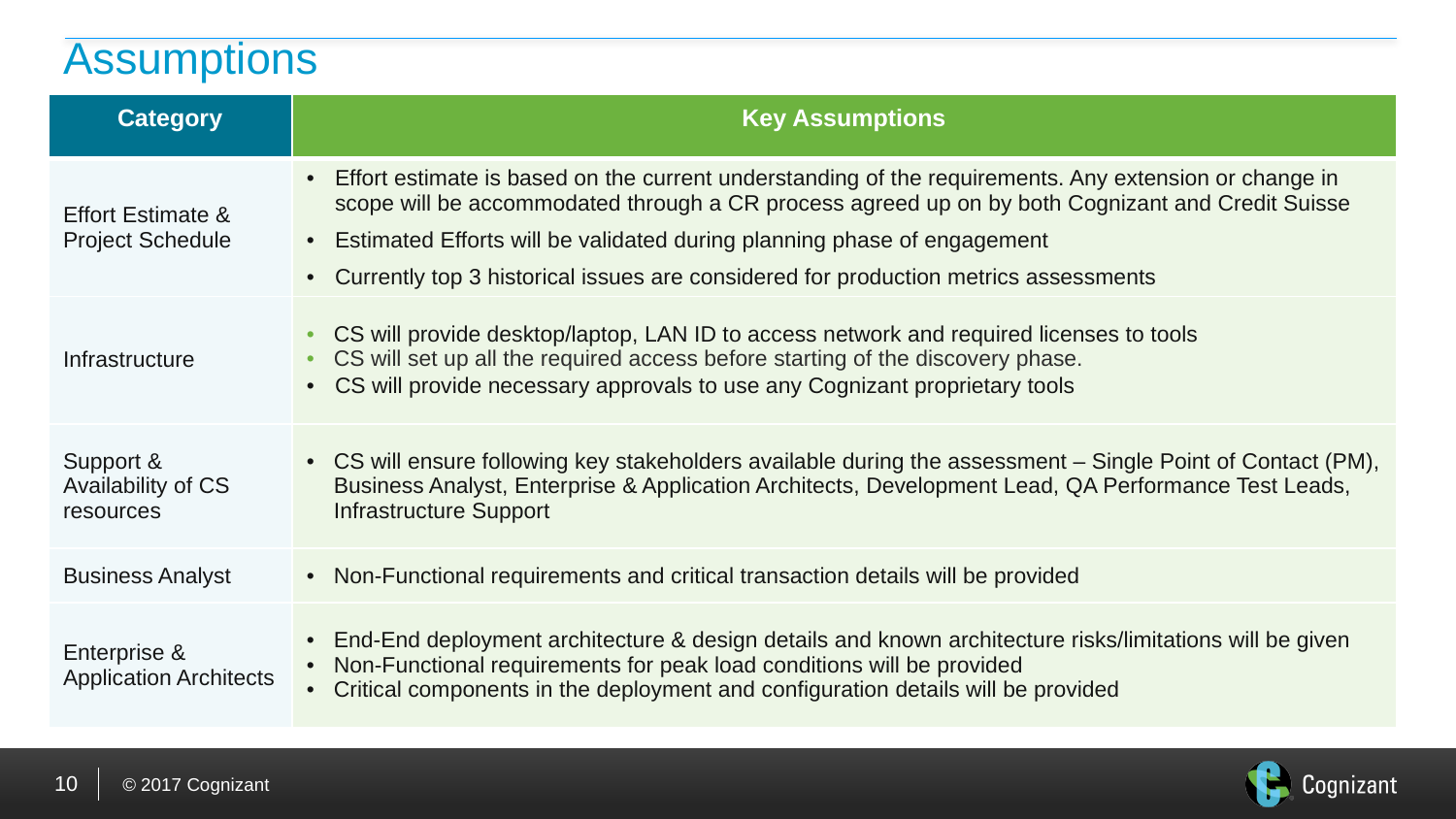

# Assumptions
| Category | Key Assumptions |
| --- | --- |
| Effort Estimate & Project Schedule | Effort estimate is based on the current understanding of the requirements. Any extension or change in scope will be accommodated through a CR process agreed up on by both Cognizant and Credit Suisse Estimated Efforts will be validated during planning phase of engagement Currently top 3 historical issues are considered for production metrics assessments |
| Infrastructure | CS will provide desktop/laptop, LAN ID to access network and required licenses to tools CS will set up all the required access before starting of the discovery phase. CS will provide necessary approvals to use any Cognizant proprietary tools |
| Support & Availability of CS resources | CS will ensure following key stakeholders available during the assessment – Single Point of Contact (PM), Business Analyst, Enterprise & Application Architects, Development Lead, QA Performance Test Leads, Infrastructure Support |
| Business Analyst | Non-Functional requirements and critical transaction details will be provided |
| Enterprise & Application Architects | End-End deployment architecture & design details and known architecture risks/limitations will be given Non-Functional requirements for peak load conditions will be provided Critical components in the deployment and configuration details will be provided |
10